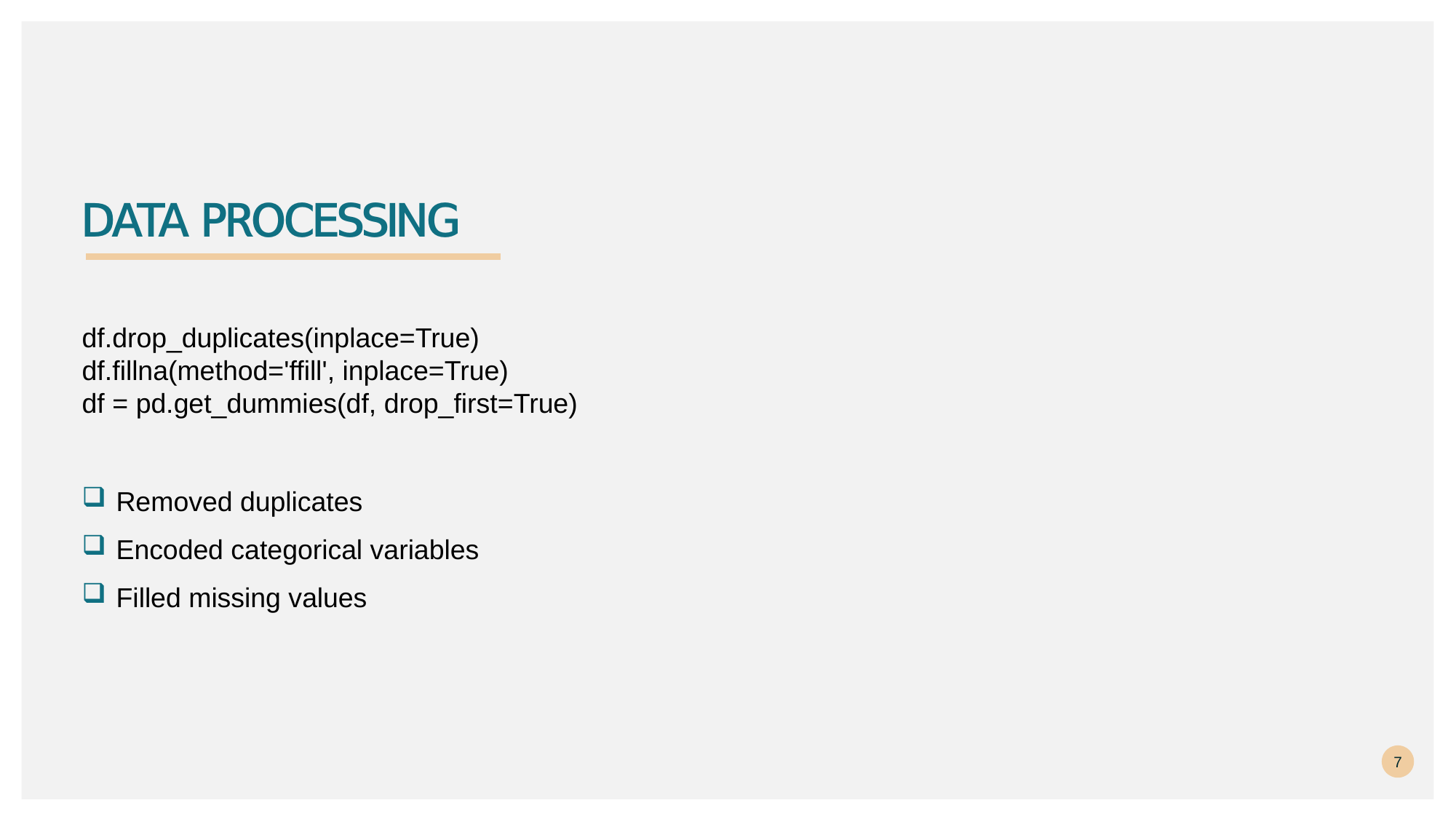

# Data processing

df.drop_duplicates(inplace=True)
df.fillna(method='ffill', inplace=True)
df = pd.get_dummies(df, drop_first=True)
Removed duplicates
Encoded categorical variables
Filled missing values

7